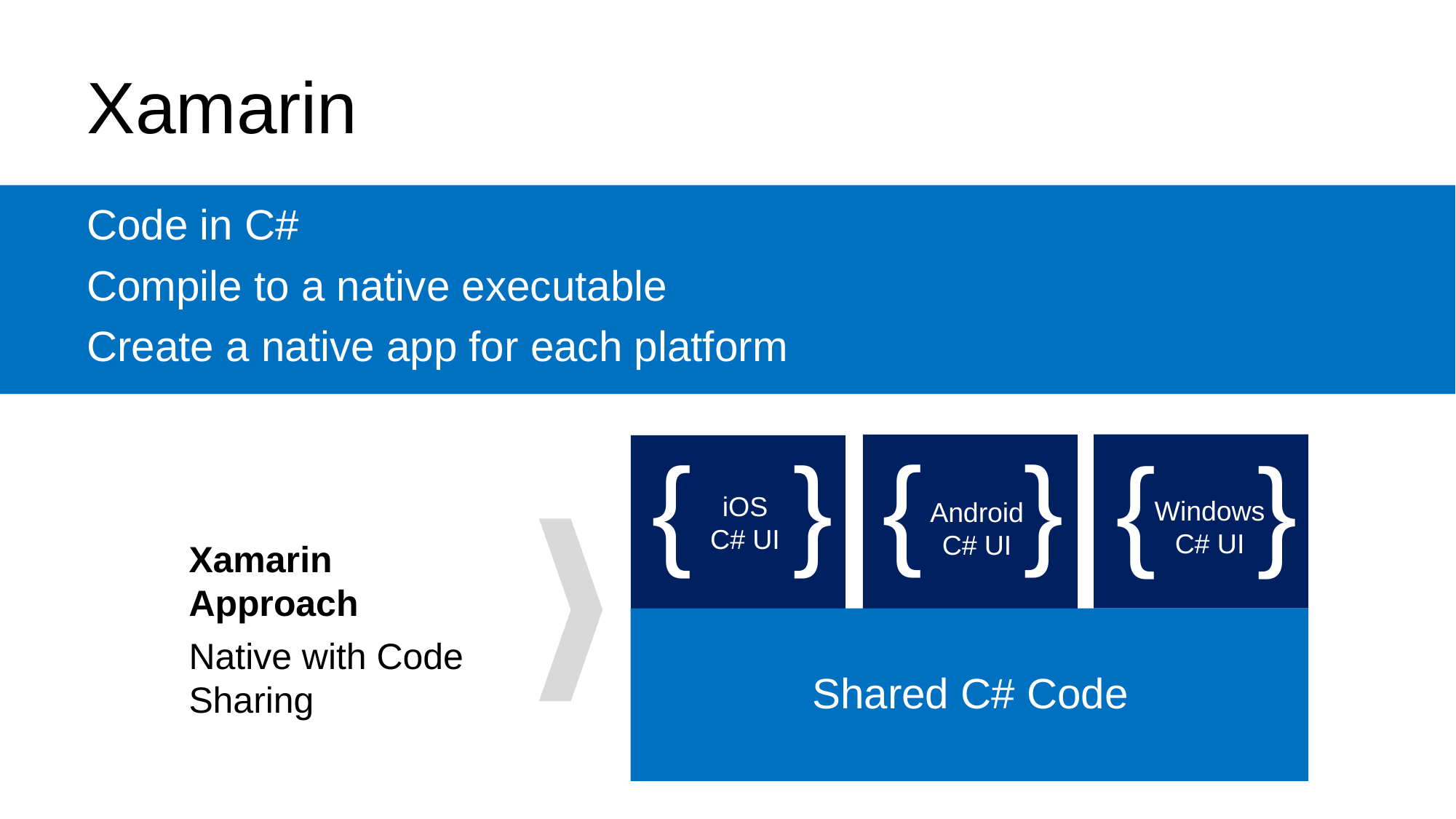

# Xamarin

Code in C#
Compile to a native executable
Create a native app for each platform

{   }
{   }
{   }
iOS
C# UI
Windows
C# UI
Android
C# UI

Xamarin  Approach

Shared C# Code
Native with Code Sharing